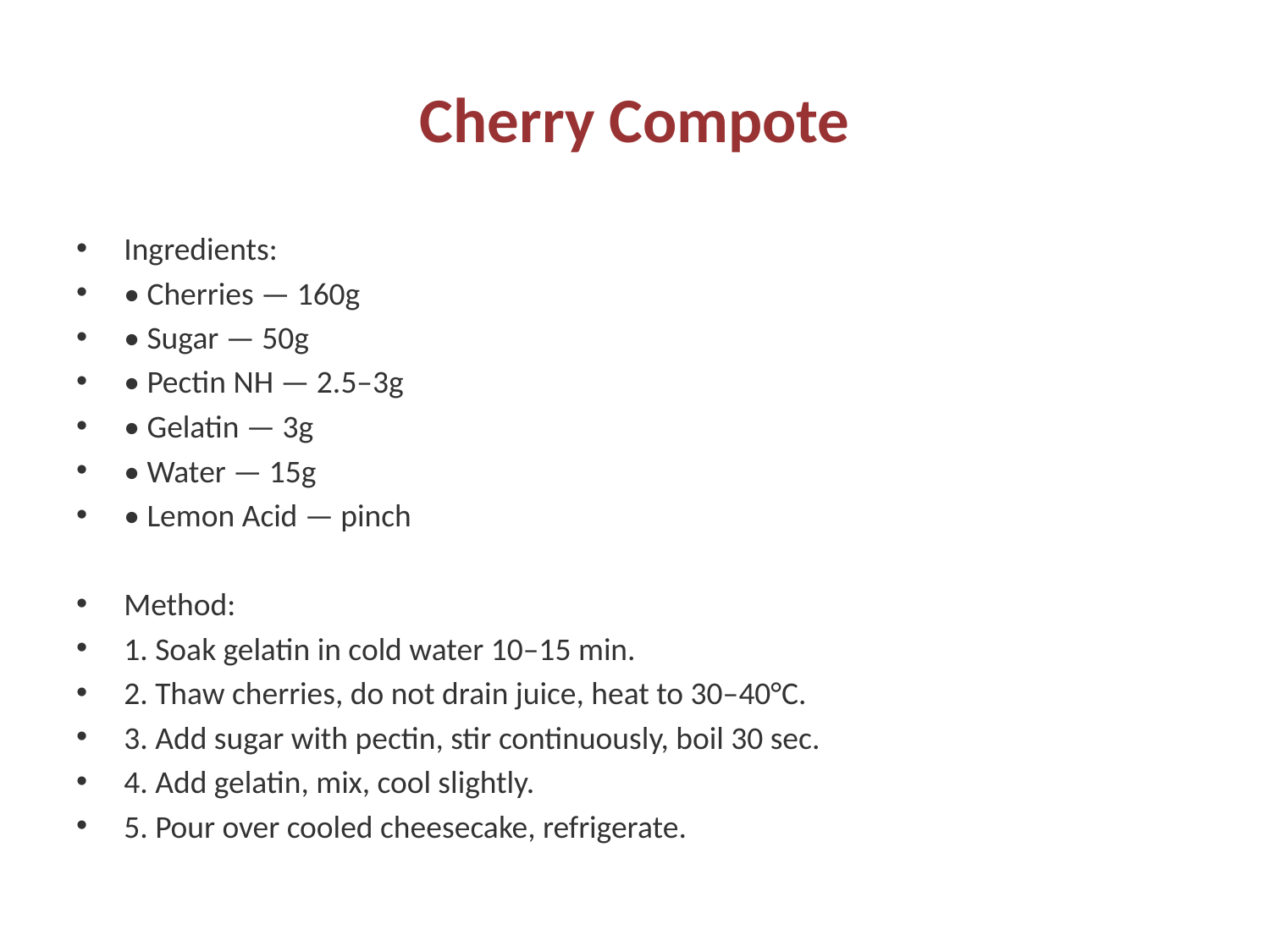

# Cherry Compote
Ingredients:
• Cherries — 160g
• Sugar — 50g
• Pectin NH — 2.5–3g
• Gelatin — 3g
• Water — 15g
• Lemon Acid — pinch

Method:
1. Soak gelatin in cold water 10–15 min.
2. Thaw cherries, do not drain juice, heat to 30–40°C.
3. Add sugar with pectin, stir continuously, boil 30 sec.
4. Add gelatin, mix, cool slightly.
5. Pour over cooled cheesecake, refrigerate.